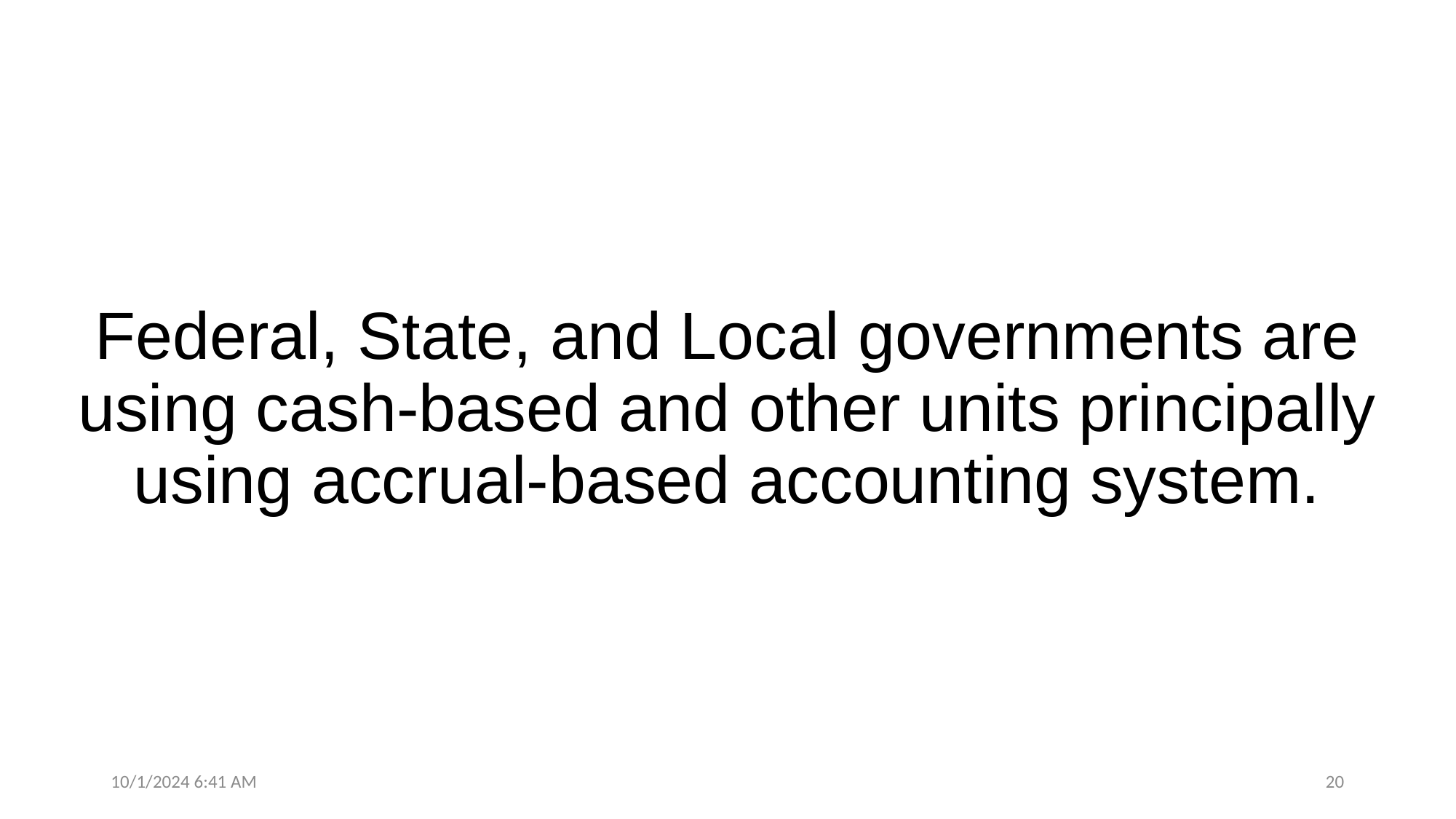

# Federal, State, and Local governments are using cash-based and other units principally using accrual-based accounting system.
10/1/2024 6:41 AM
20